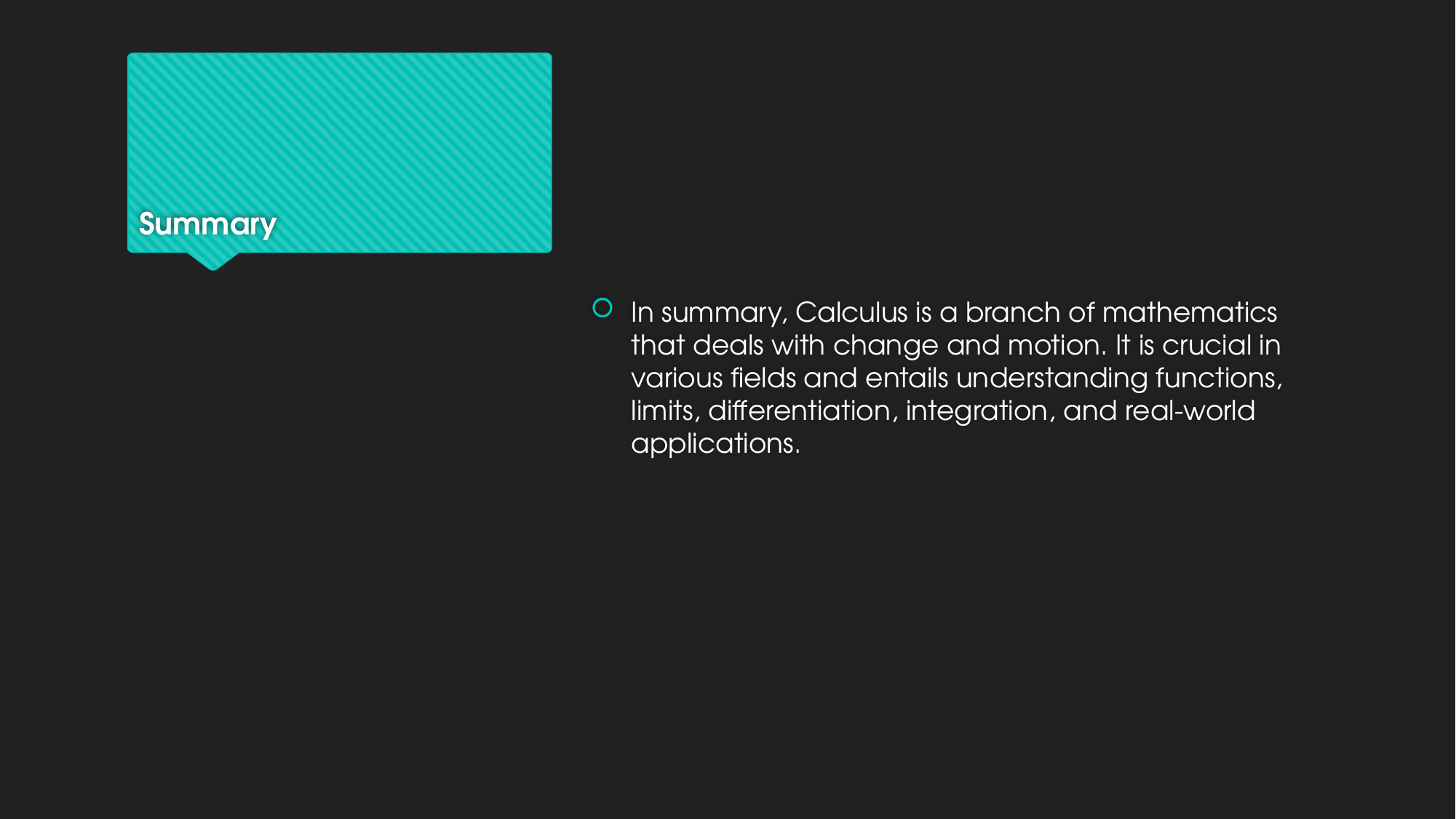

# Summary
In summary, Calculus is a branch of mathematics that deals with change and motion. It is crucial in various fields and entails understanding functions, limits, differentiation, integration, and real-world applications.